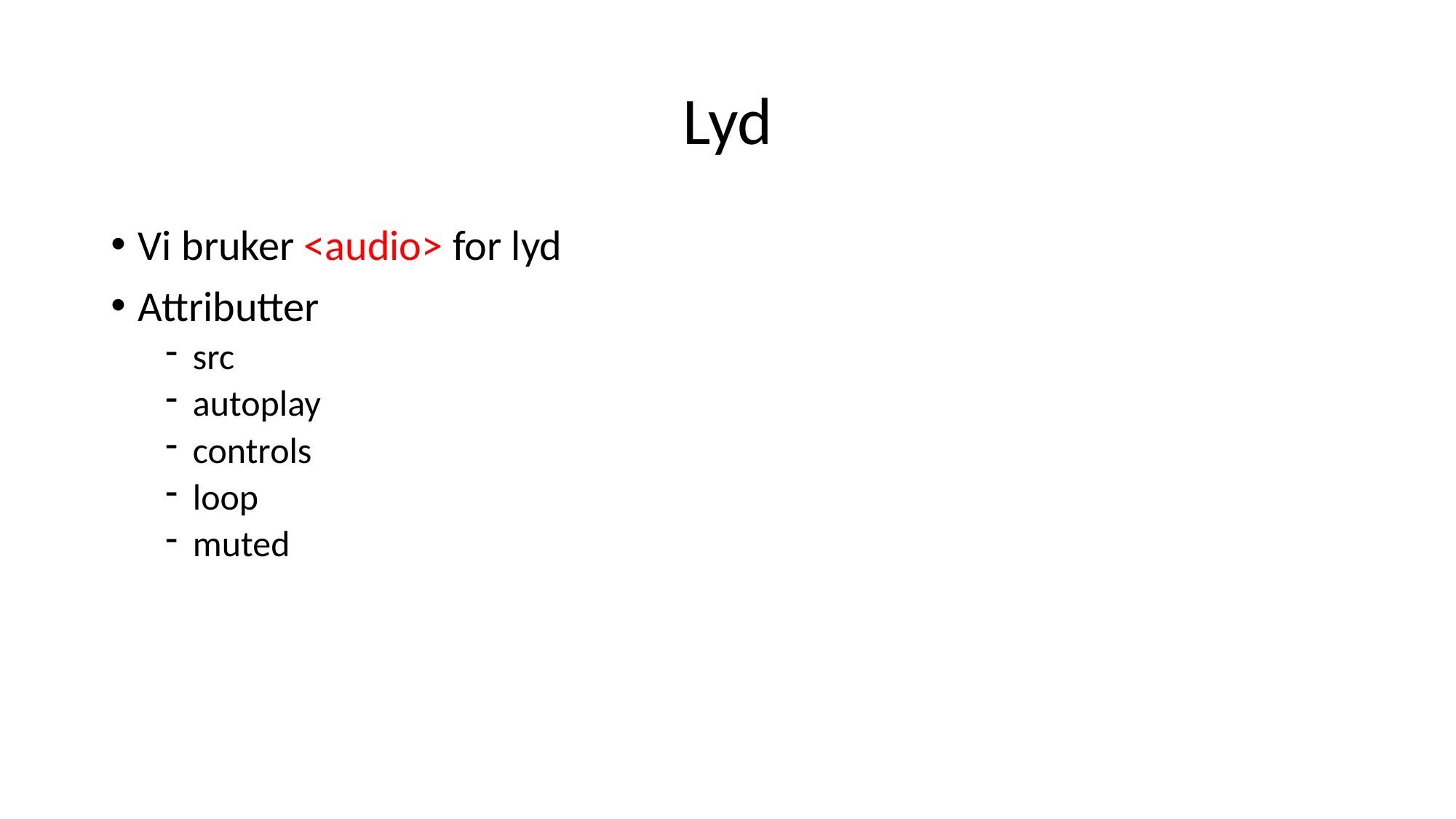

# Lyd
Vi bruker <audio> for lyd
Attributter
src
autoplay
controls
loop
muted